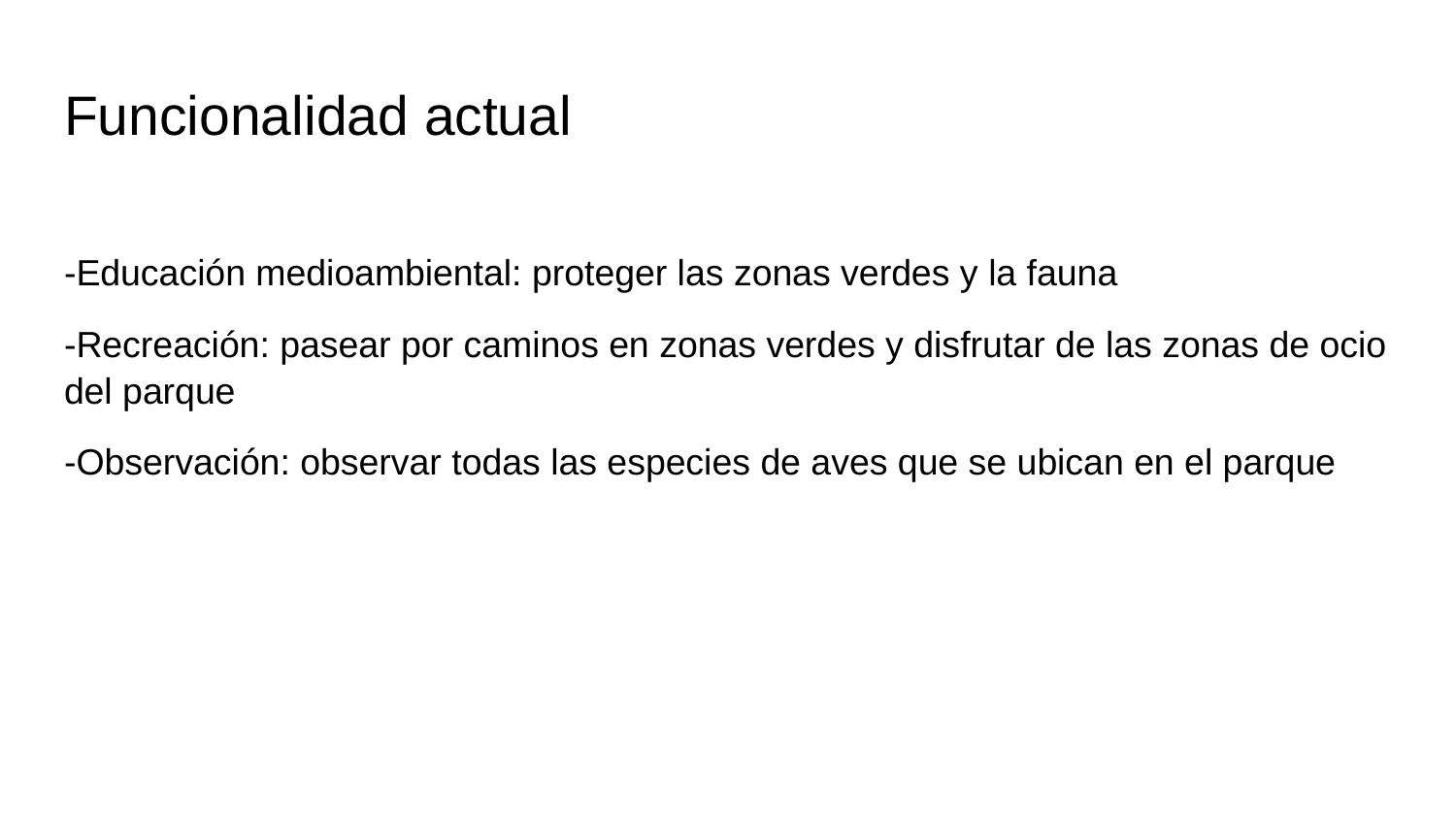

# Funcionalidad actual

-Educación medioambiental: proteger las zonas verdes y la fauna
-Recreación: pasear por caminos en zonas verdes y disfrutar de las zonas de ocio del parque
-Observación: observar todas las especies de aves que se ubican en el parque